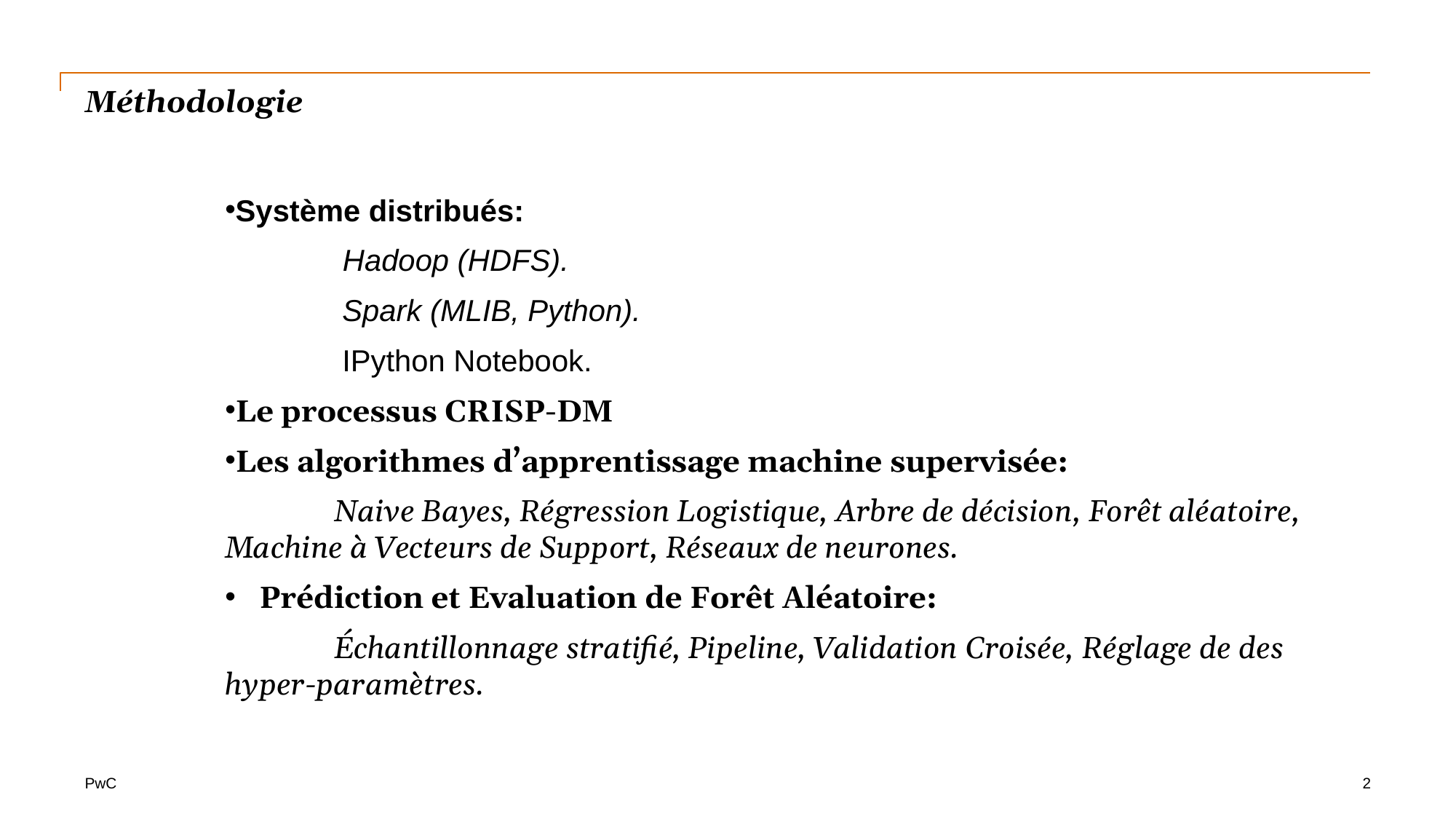

# Méthodologie
Système distribués:
 	 Hadoop (HDFS).
              Spark (MLIB, Python).
              IPython Notebook.
Le processus CRISP-DM
Les algorithmes d’apprentissage machine supervisée:
 	Naive Bayes, Régression Logistique, Arbre de décision, Forêt aléatoire, Machine à Vecteurs de Support, Réseaux de neurones.
Prédiction et Evaluation de Forêt Aléatoire:
	Échantillonnage stratifié, Pipeline, Validation Croisée, Réglage de des hyper-paramètres.

2